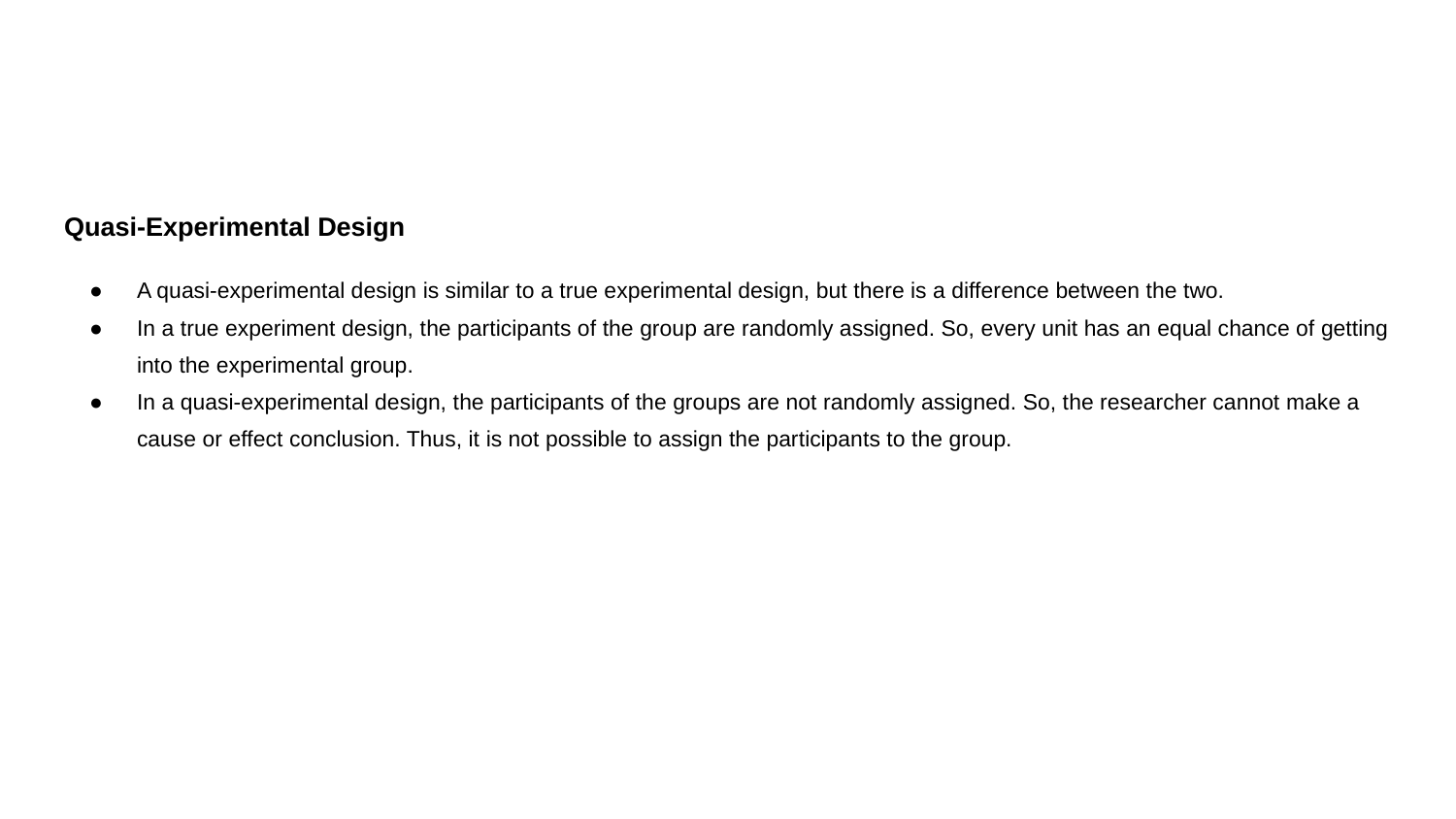

Quasi-Experimental Design
A quasi-experimental design is similar to a true experimental design, but there is a difference between the two.
In a true experiment design, the participants of the group are randomly assigned. So, every unit has an equal chance of getting into the experimental group.
In a quasi-experimental design, the participants of the groups are not randomly assigned. So, the researcher cannot make a cause or effect conclusion. Thus, it is not possible to assign the participants to the group.